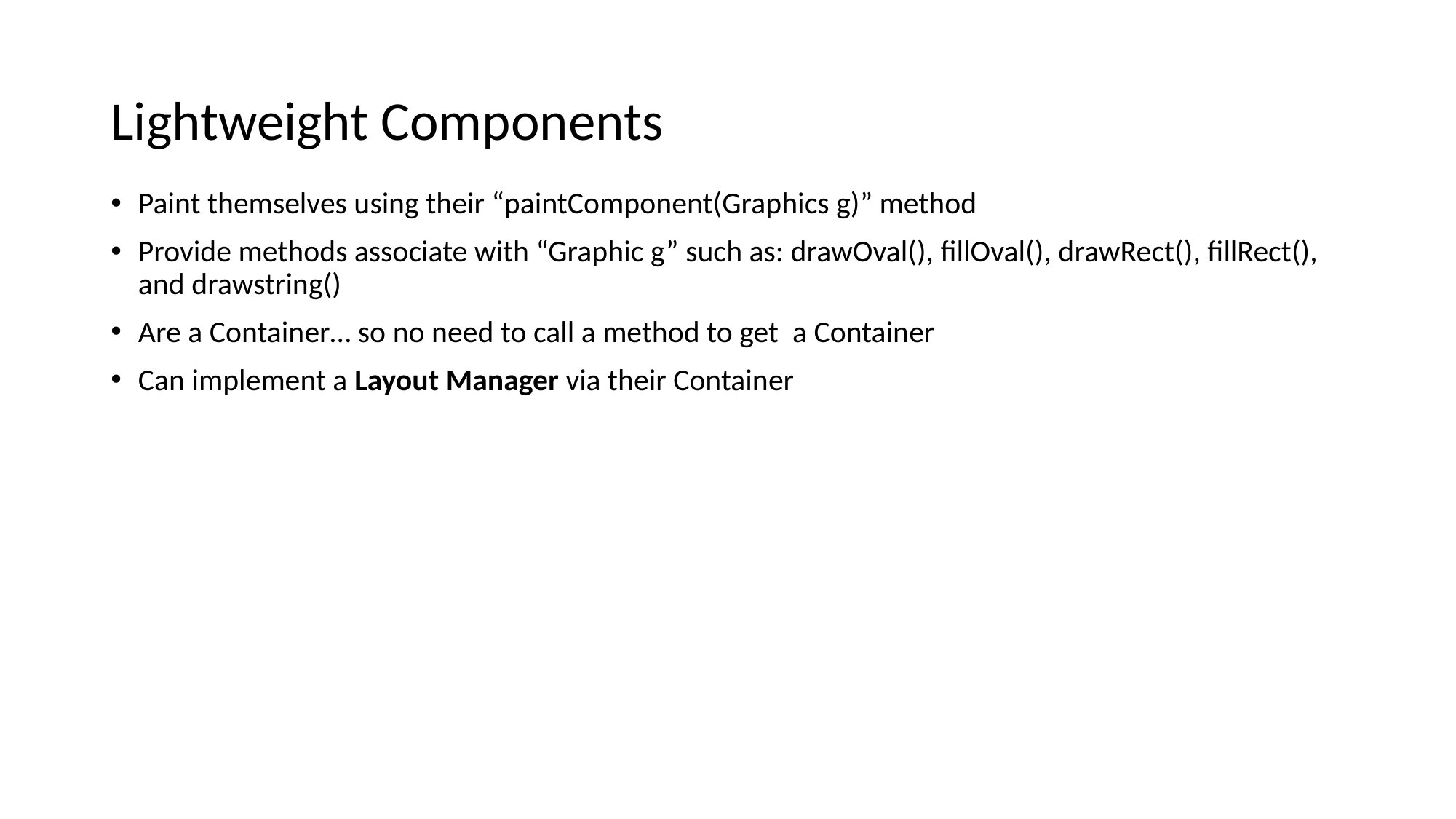

# Lightweight Components
Paint themselves using their “paintComponent(Graphics g)” method
Provide methods associate with “Graphic g” such as: drawOval(), fillOval(), drawRect(), fillRect(), and drawstring()
Are a Container… so no need to call a method to get  a Container
Can implement a Layout Manager via their Container